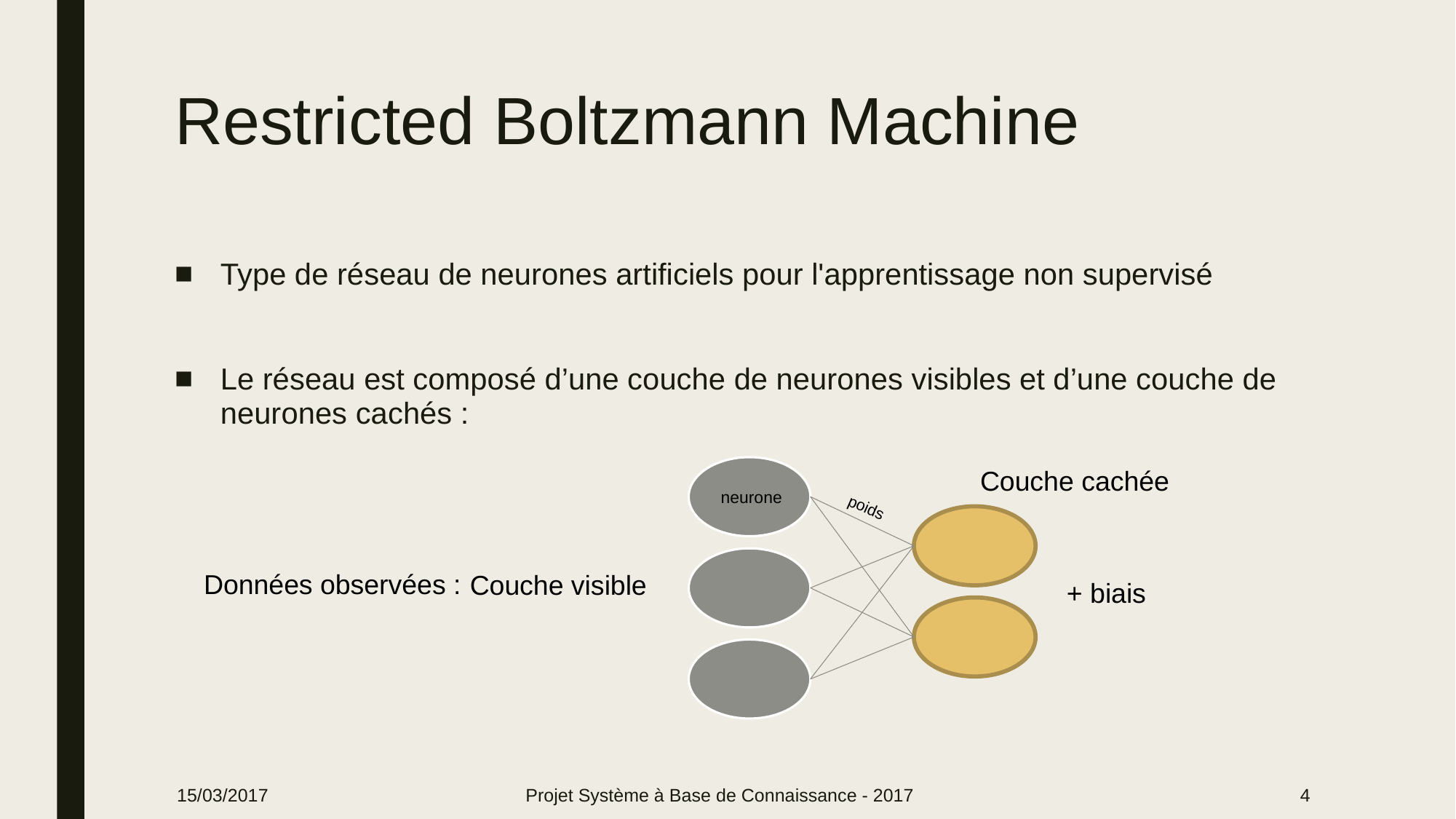

# Restricted Boltzmann Machine
Type de réseau de neurones artificiels pour l'apprentissage non supervisé

Le réseau est composé d’une couche de neurones visibles et d’une couche de neurones cachés :

Couche cachée
neurone
poids

+ biais

Données observées :
Couche visible

15/03/2017
Projet Système à Base de Connaissance - 2017
4